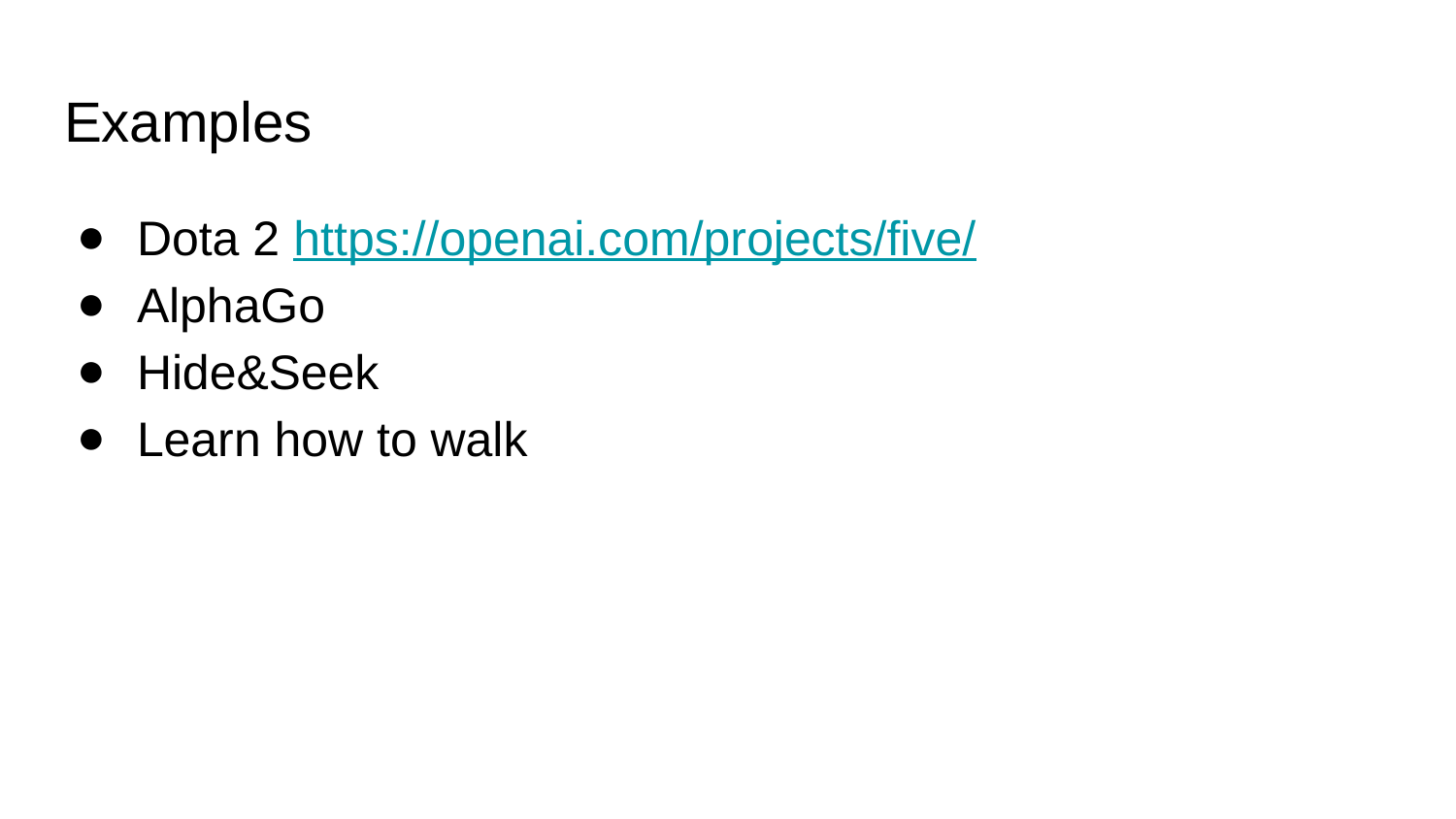

# Examples
Dota 2 https://openai.com/projects/five/
AlphaGo
Hide&Seek
Learn how to walk